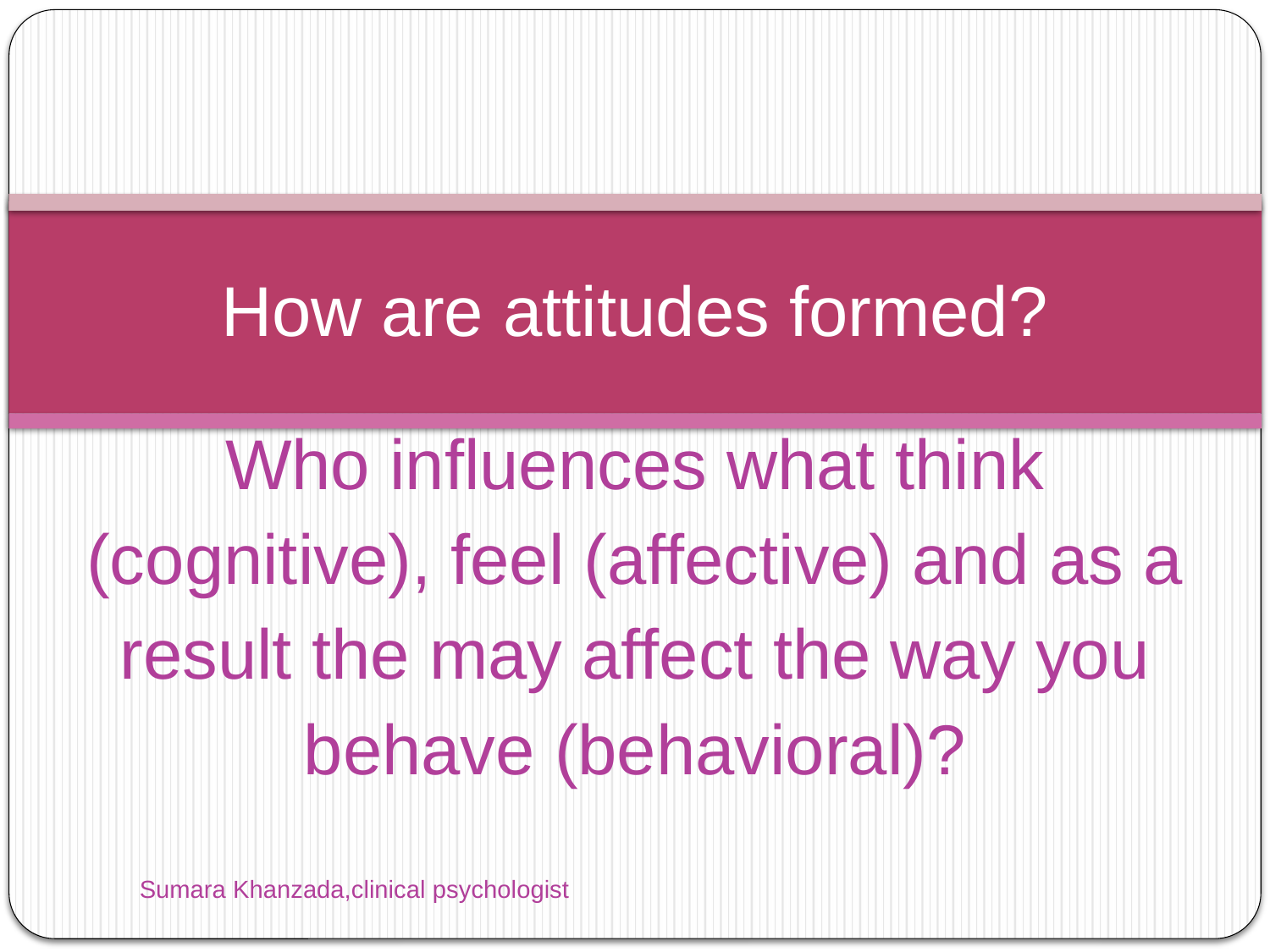

# How are attitudes formed?
Who influences what think
(cognitive), feel (affective) and as a
result the may affect the way you
behave (behavioral)?
Sumara Khanzada,clinical psychologist